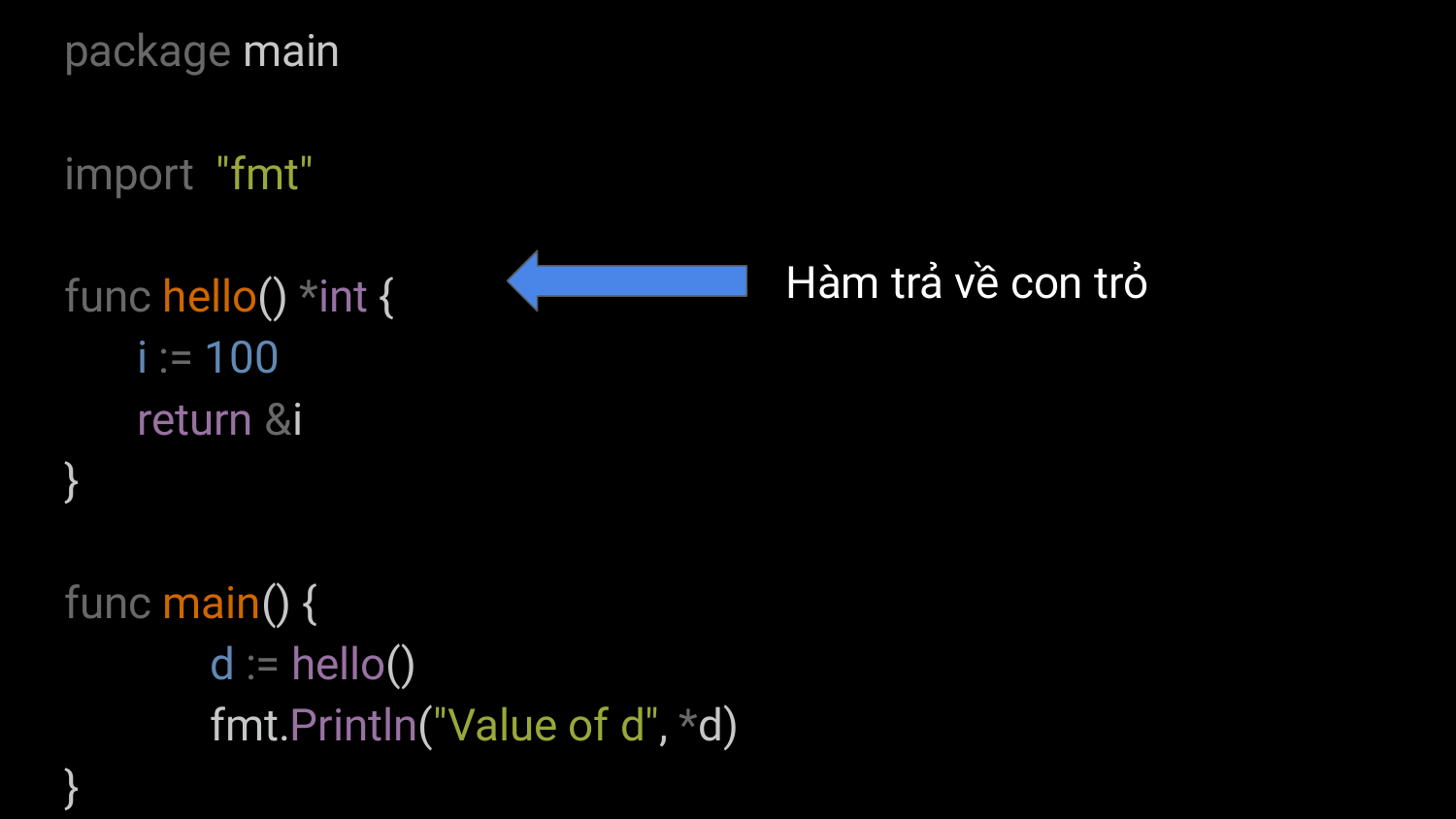

package main

import  "fmt"

func hello() *int {
i := 100
return &i
}

func main() {
   	d := hello()
   	fmt.Println("Value of d", *d)
}

# Hàm trả về con trỏ